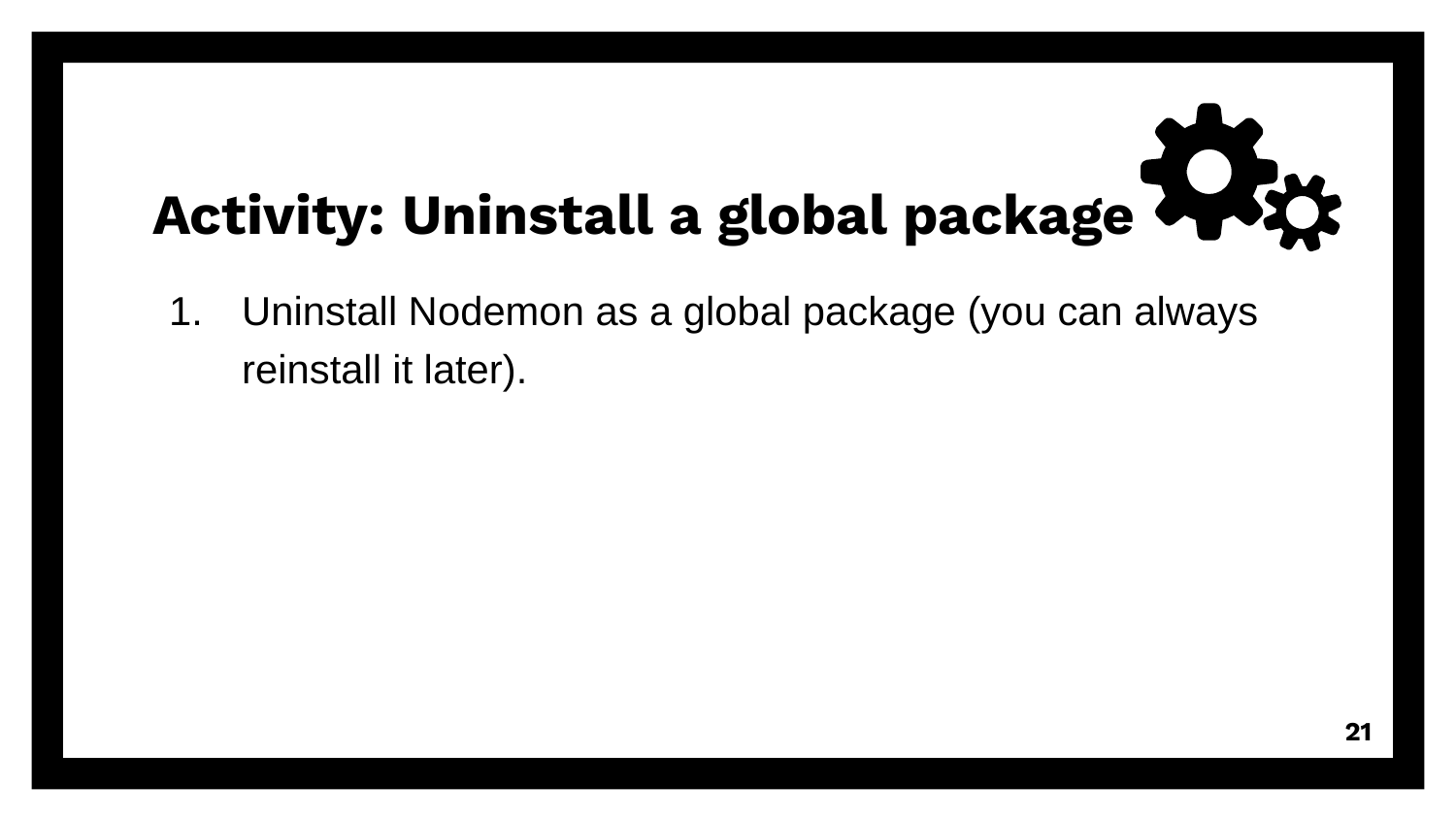

# Activity: Uninstall a global package
Uninstall Nodemon as a global package (you can always reinstall it later).

21